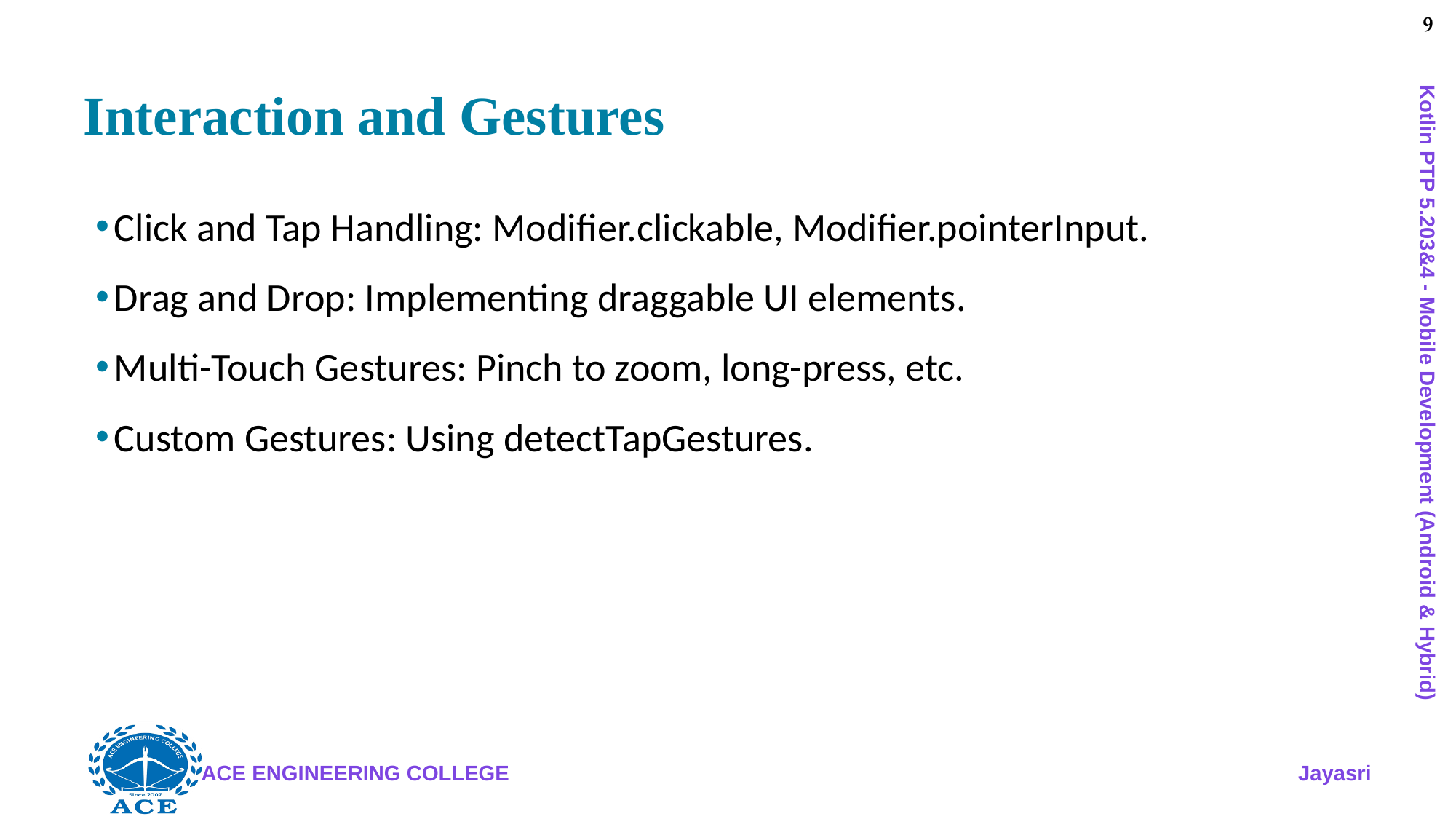

# Interaction and Gestures
Click and Tap Handling: Modifier.clickable, Modifier.pointerInput.
Drag and Drop: Implementing draggable UI elements.
Multi-Touch Gestures: Pinch to zoom, long-press, etc.
Custom Gestures: Using detectTapGestures.